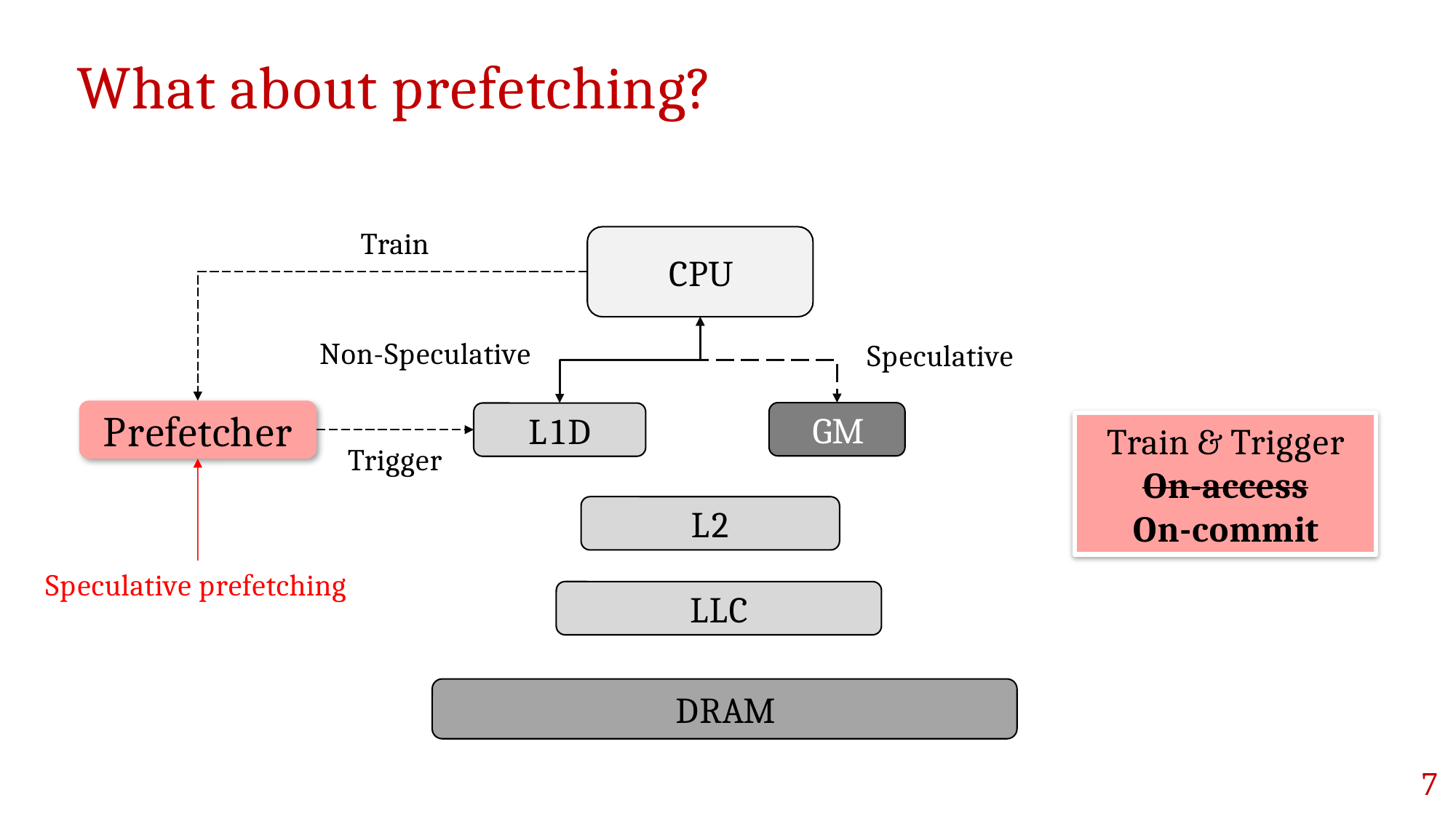

# What about prefetching?
Train
CPU
Non-Speculative
Speculative
Prefetcher
GM
L1D
Train & Trigger
On-access
On-commit
Trigger
L2
Speculative prefetching
LLC
DRAM
7